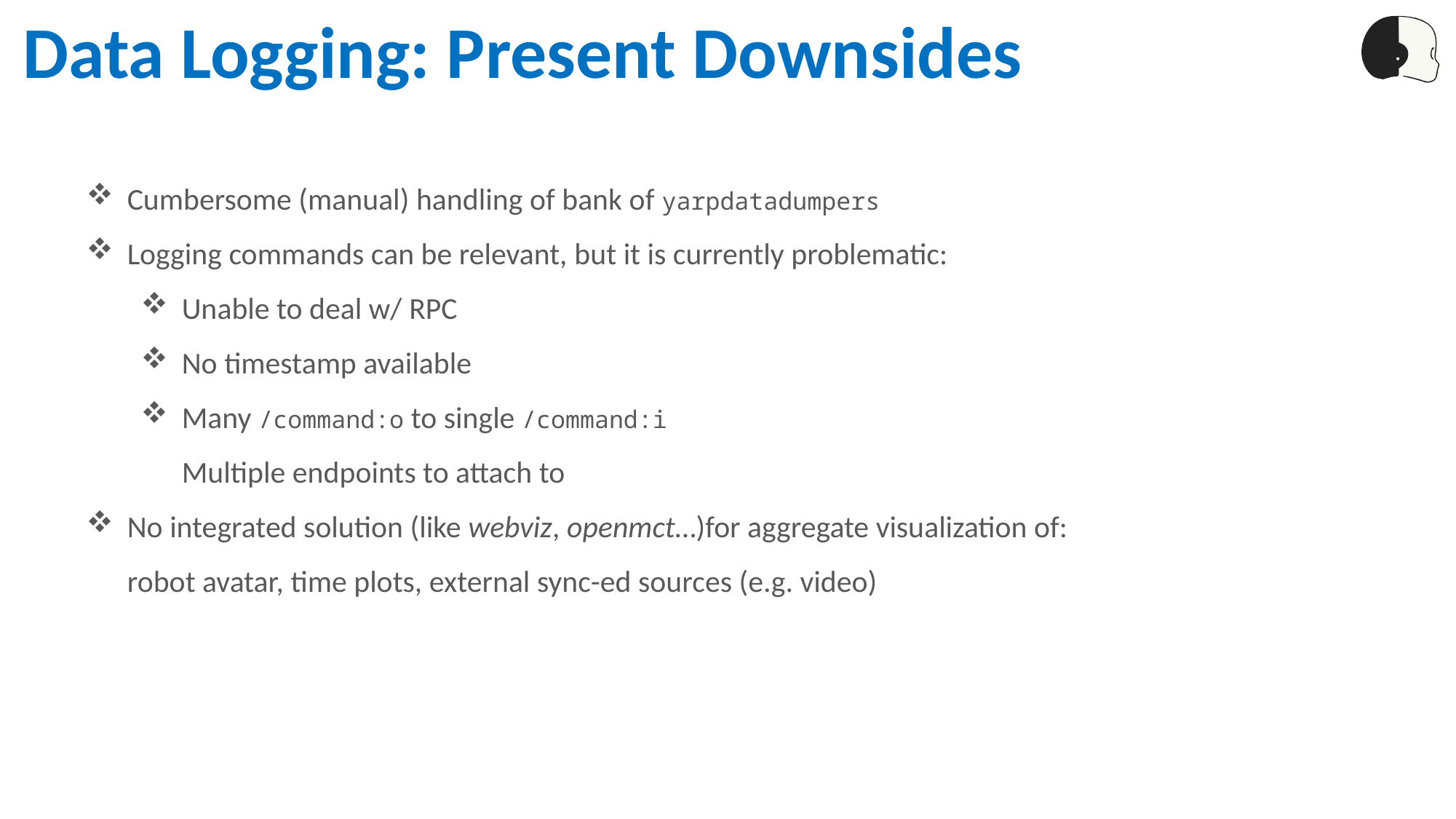

Data Logging: Present Downsides
Cumbersome (manual) handling of bank of yarpdatadumpers
Logging commands can be relevant, but it is currently problematic:
Unable to deal w/ RPC
No timestamp available
Many /command:o to single /command:i
Multiple endpoints to attach to
No integrated solution (like webviz, openmct…)for aggregate visualization of:
robot avatar, time plots, external sync-ed sources (e.g. video)